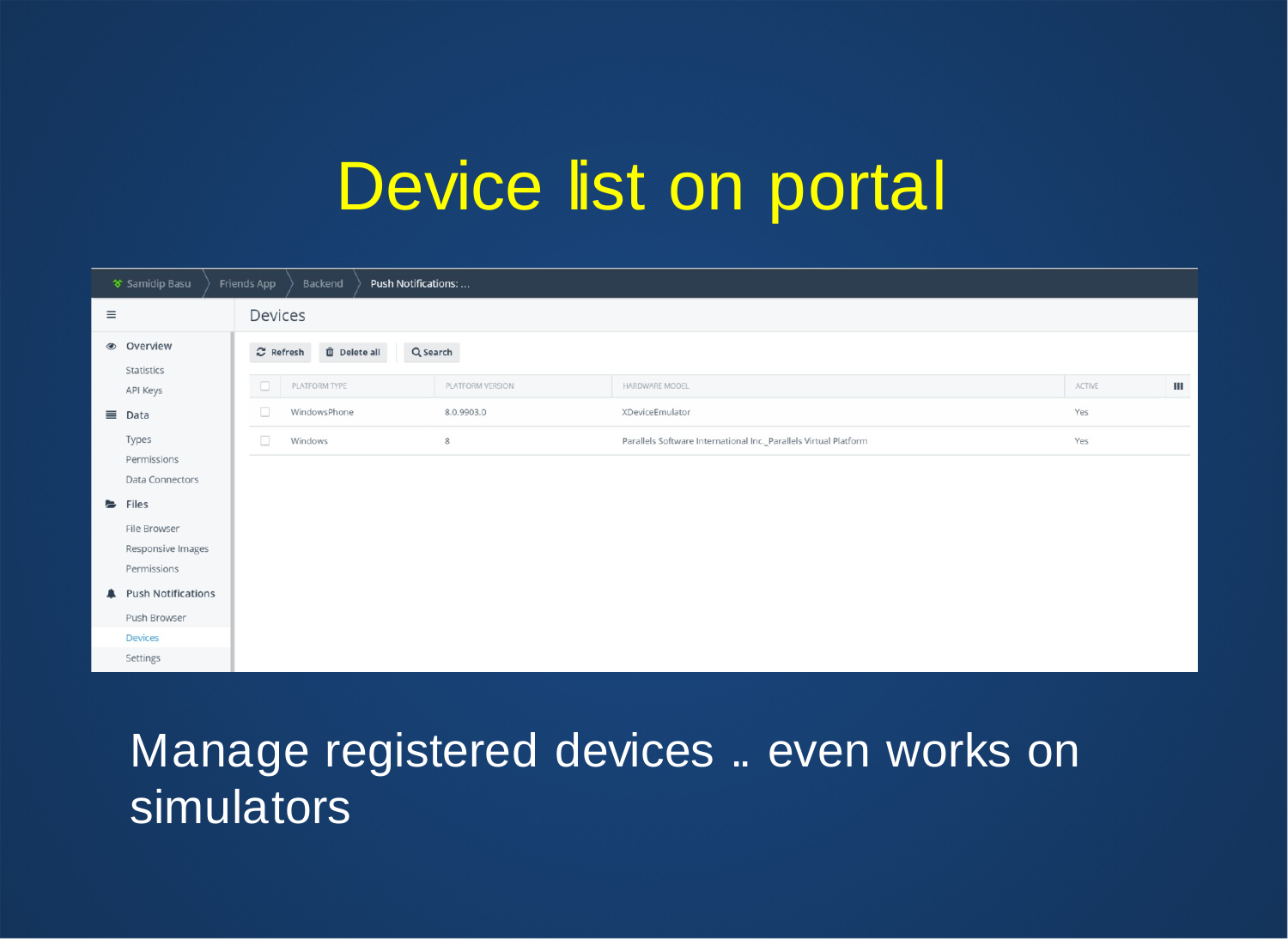

# Device list on portal

Manage registered devices .. even works on simulators